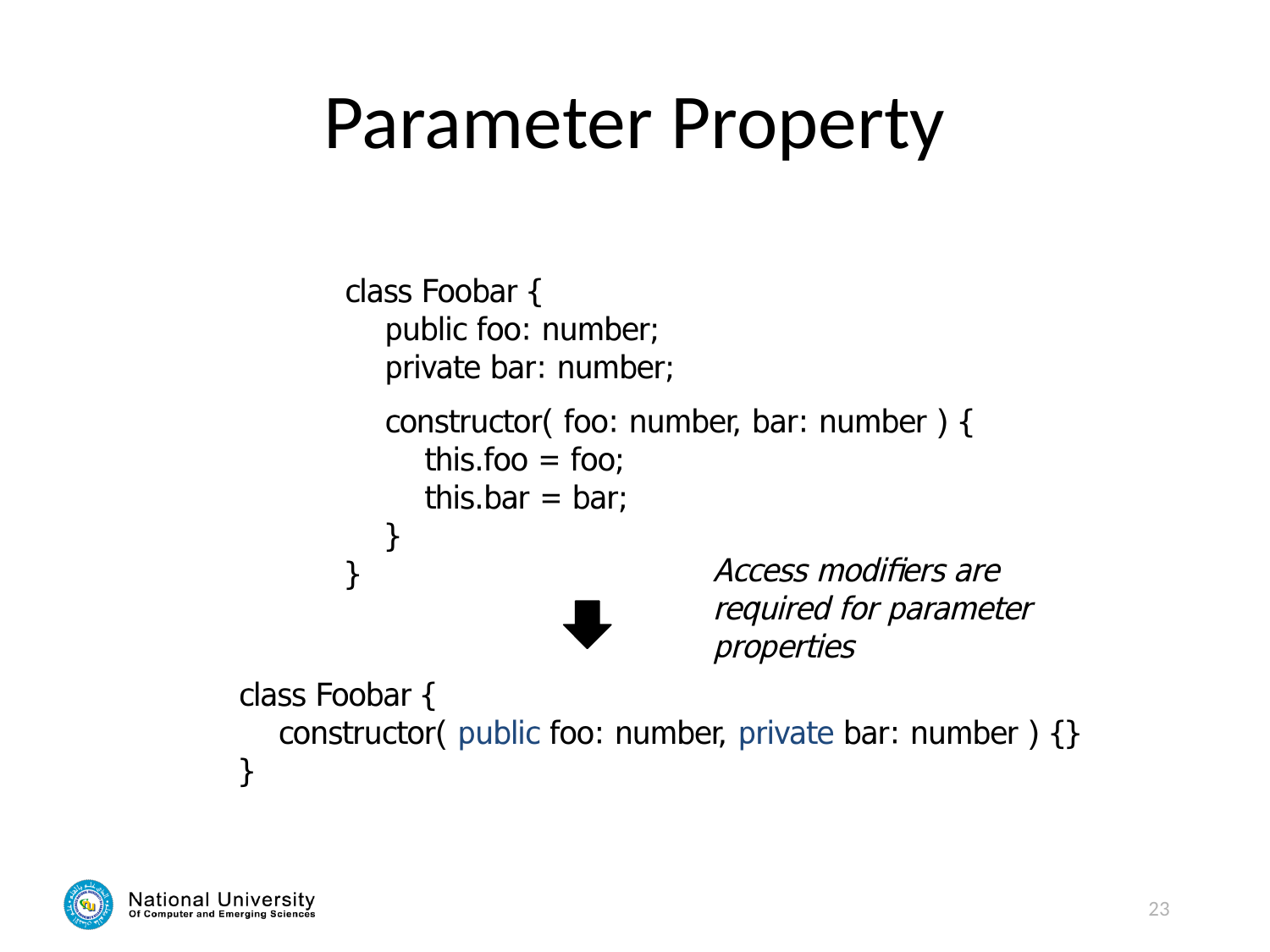

# Parameter Property
class Foobar {
    public foo: number;
    private bar: number;
    constructor( foo: number, bar: number ) {
        this.foo = foo;
        this.bar = bar;
    }
}
Access modifiers are
required for parameter
properties

class Foobar {
    constructor( public foo: number, private bar: number ) {}
}
23